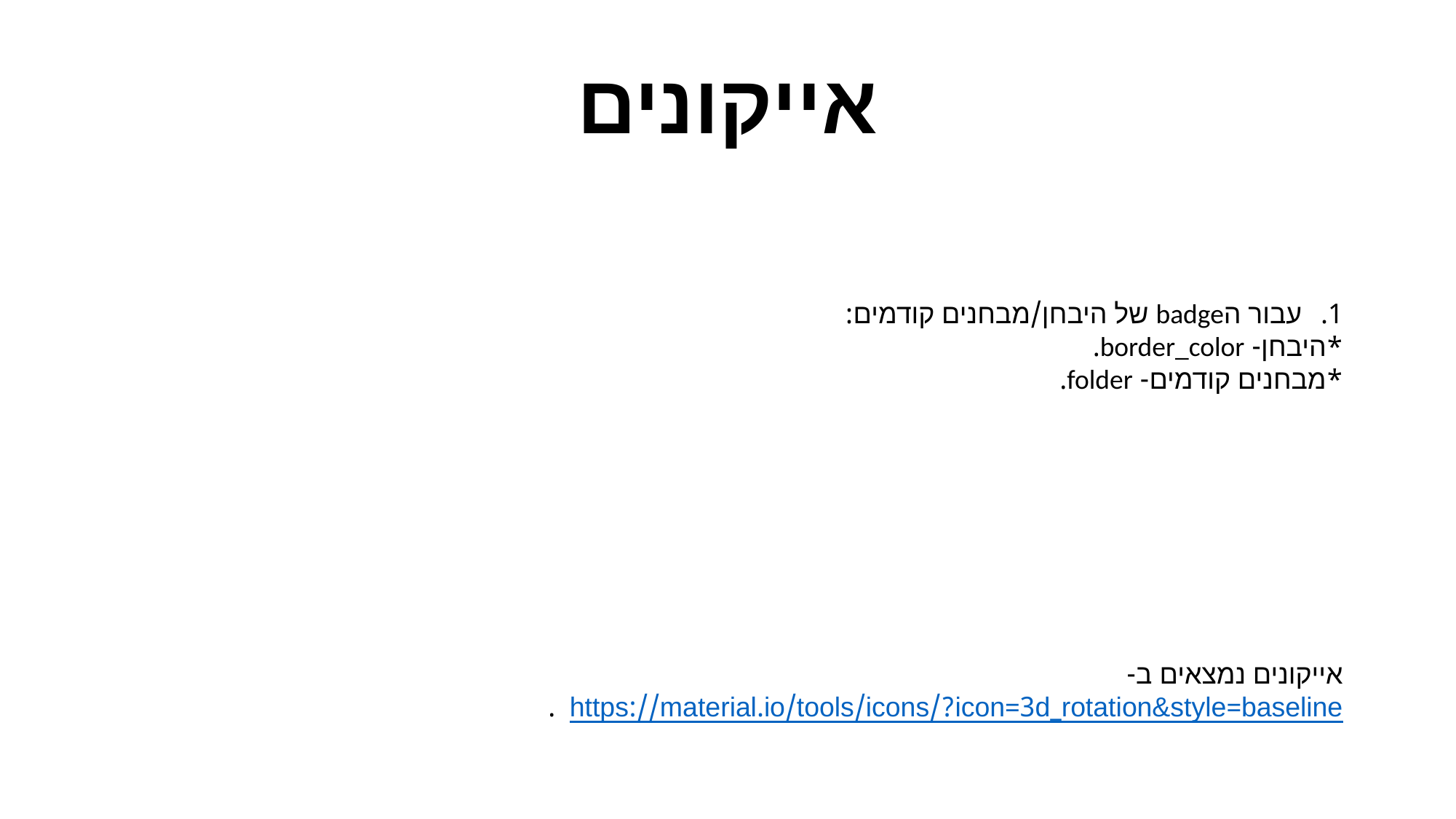

אייקונים
עבור הbadge של היבחן/מבחנים קודמים:
	*היבחן- border_color.
	*מבחנים קודמים- folder.

אייקונים נמצאים ב- https://material.io/tools/icons/?icon=3d_rotation&style=baseline  .